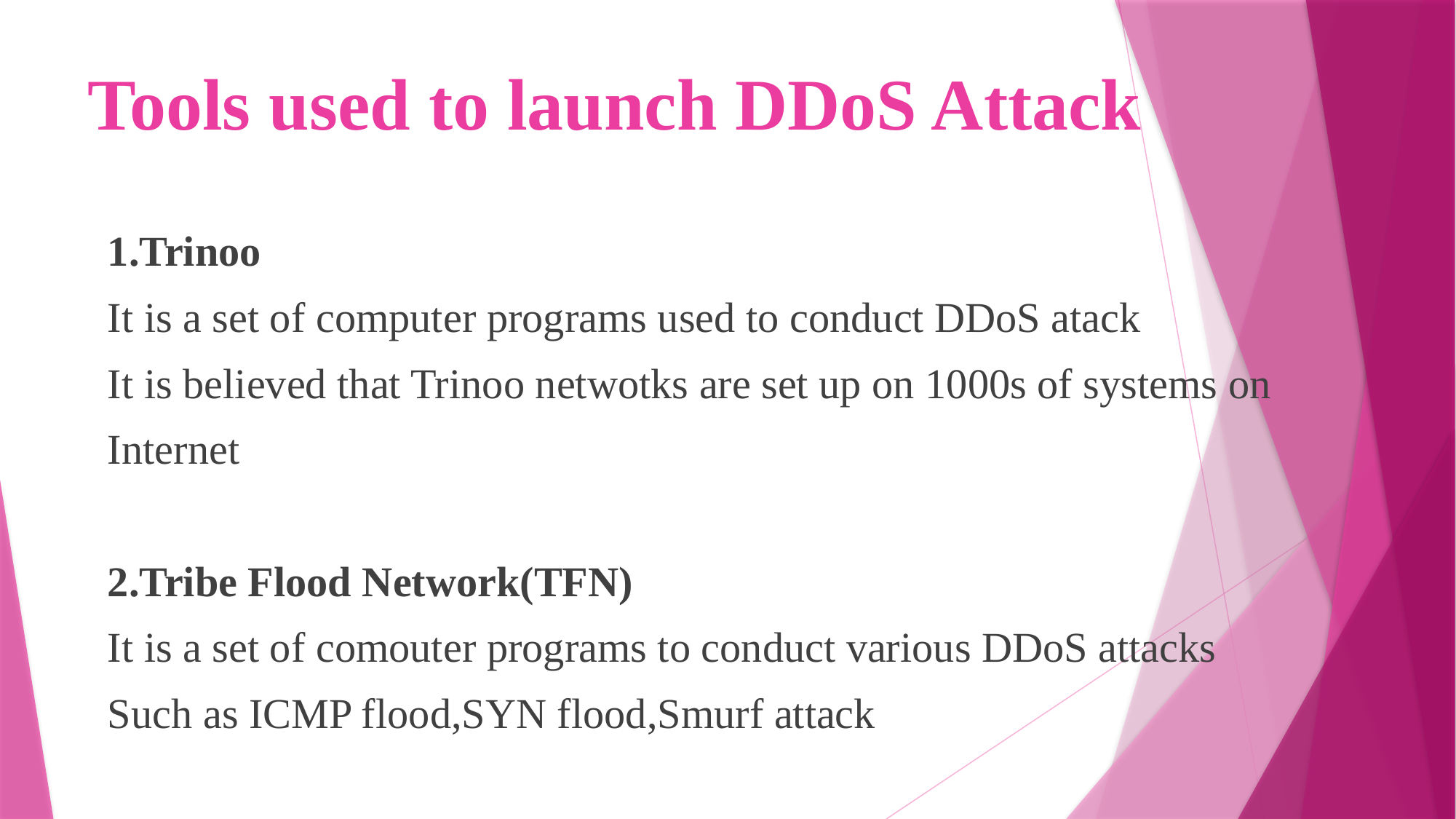

# Tools used to launch DDoS Attack

1.Trinoo
It is a set of computer programs used to conduct DDoS atack
It is believed that Trinoo netwotks are set up on 1000s of systems on
Internet

2.Tribe Flood Network(TFN)
It is a set of comouter programs to conduct various DDoS attacks
Such as ICMP flood,SYN flood,Smurf attack